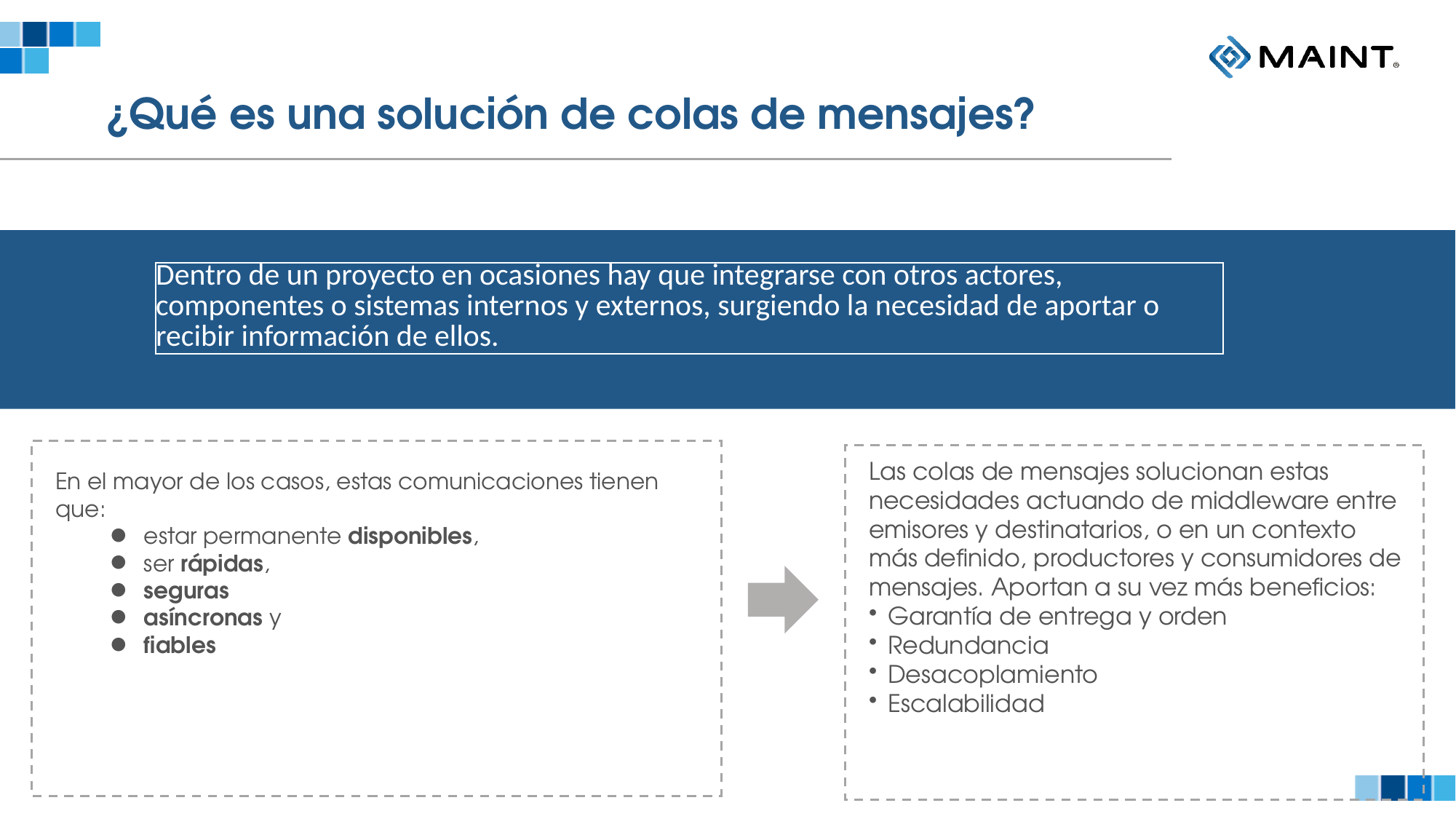

# ¿Qué es una solución de colas de mensajes?

| Dentro de un proyecto en ocasiones hay que integrarse con otros actores, componentes o sistemas internos y externos, surgiendo la necesidad de aportar o recibir información de ellos. |
| --- |

Las colas de mensajes solucionan estas necesidades actuando de middleware entre emisores y destinatarios, o en un contexto más definido, productores y consumidores de mensajes. Aportan a su vez más beneficios:
Garantía de entrega y orden
Redundancia
Desacoplamiento
Escalabilidad
En el mayor de los casos, estas comunicaciones tienen que:
estar permanente disponibles,
ser rápidas,
seguras
asíncronas y
fiables